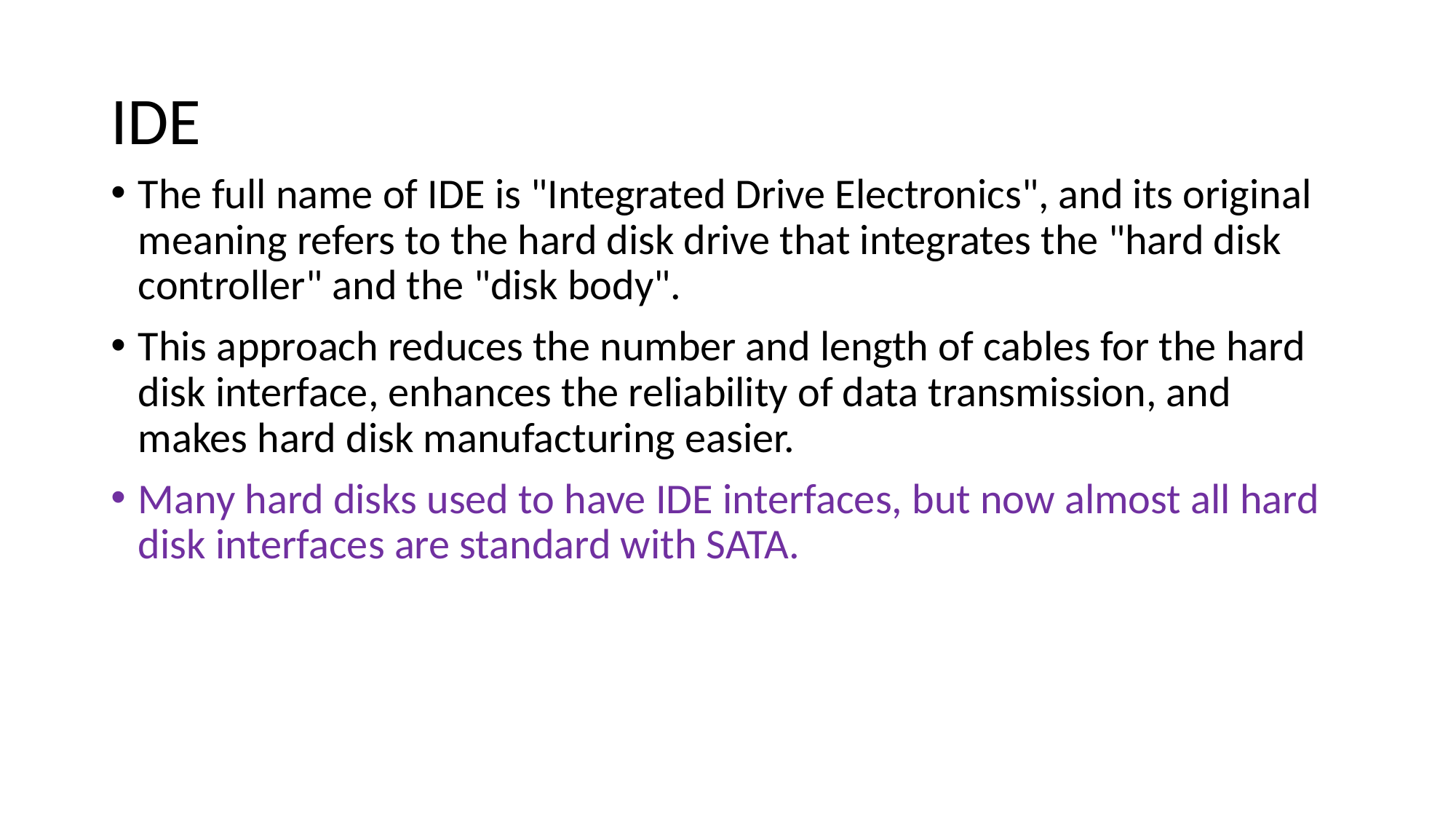

# IDE
The full name of IDE is "Integrated Drive Electronics", and its original meaning refers to the hard disk drive that integrates the "hard disk controller" and the "disk body".
This approach reduces the number and length of cables for the hard disk interface, enhances the reliability of data transmission, and makes hard disk manufacturing easier.
Many hard disks used to have IDE interfaces, but now almost all hard disk interfaces are standard with SATA.